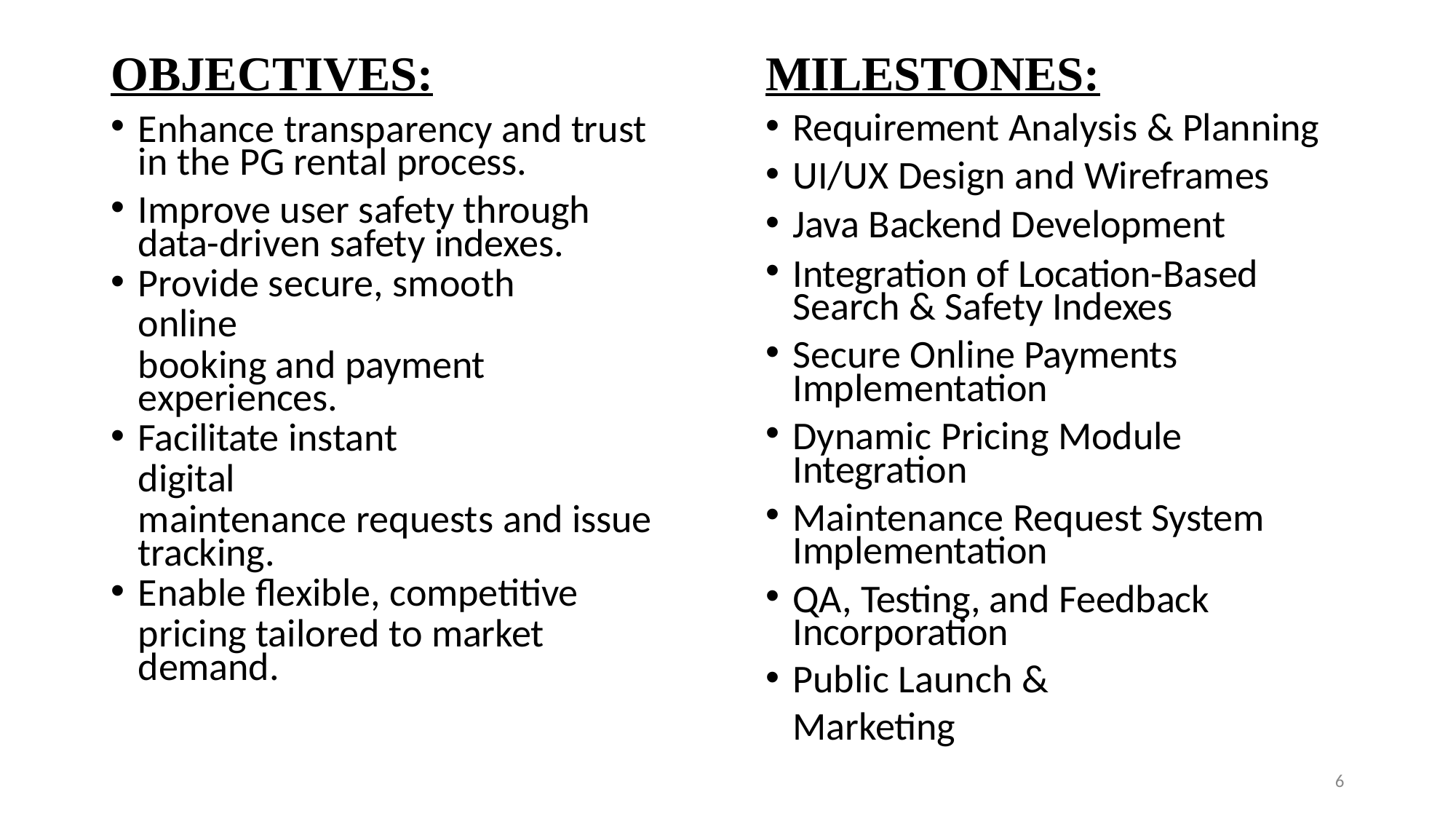

# OBJECTIVES:
MILESTONES:
Requirement Analysis & Planning
UI/UX Design and Wireframes
Java Backend Development
Integration of Location-Based Search & Safety Indexes
Secure Online Payments Implementation
Dynamic Pricing Module Integration
Maintenance Request System Implementation
QA, Testing, and Feedback Incorporation
Public Launch & Marketing
Enhance transparency and trust in the PG rental process.
Improve user safety through data-driven safety indexes.
Provide secure, smooth online
booking and payment experiences.
Facilitate instant digital
maintenance requests and issue tracking.
Enable flexible, competitive
pricing tailored to market demand.
6